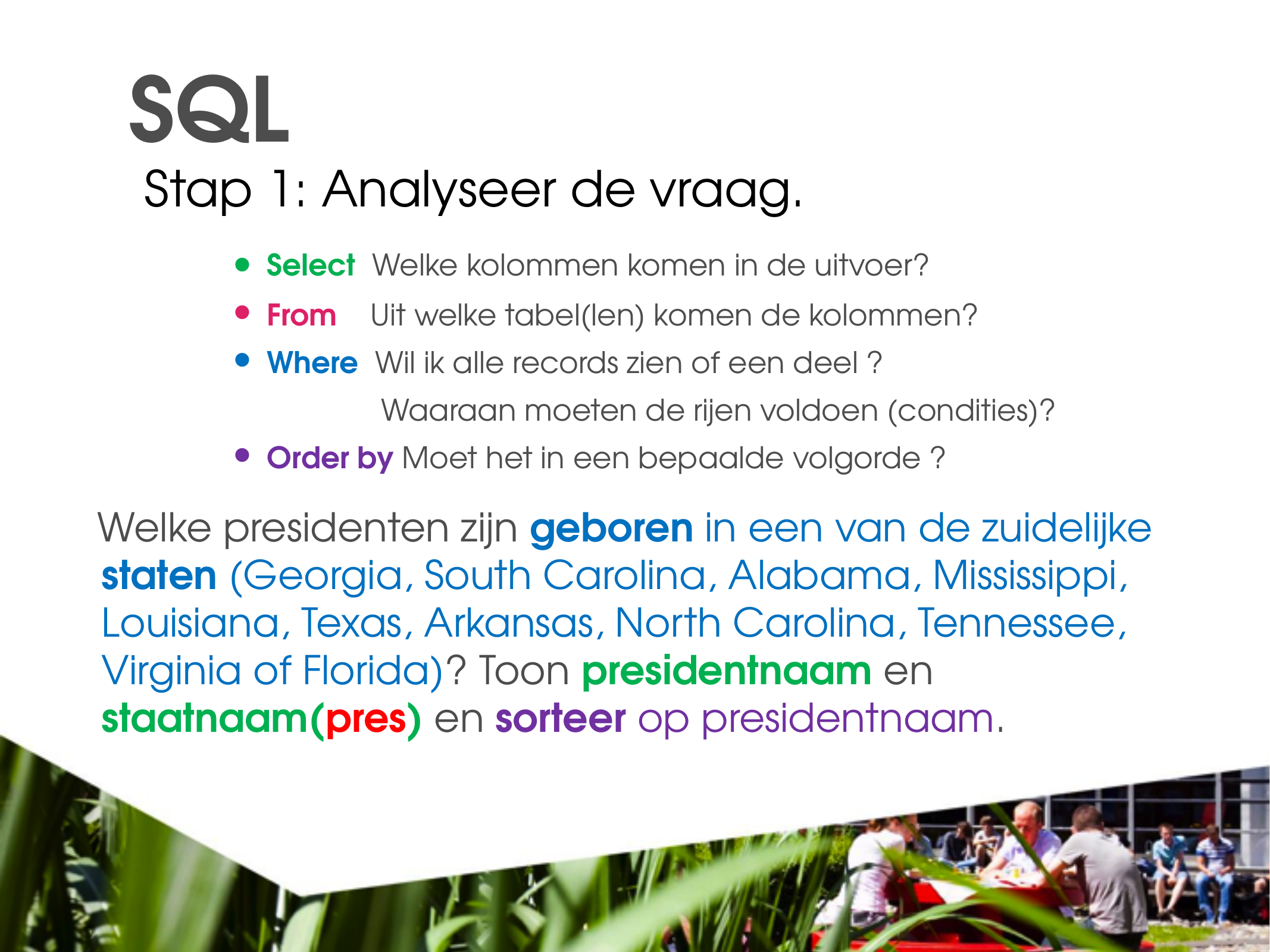

SQL
Stap 1: Analyseer de vraag.
Select  Welke kolommen komen in de uitvoer?
From    Uit welke tabel(len) komen de kolommen?
Where  Wil ik alle records zien of een deel ?
                  Waaraan moeten de rijen voldoen (condities)?
Order by Moet het in een bepaalde volgorde ?
     Welke presidenten zijn geboren in een van de zuidelijke staten (Georgia, South Carolina, Alabama, Mississippi, Louisiana, Texas, Arkansas, North Carolina, Tennessee, Virginia of Florida)? Toon presidentnaam en staatnaam(pres) en sorteer op presidentnaam.